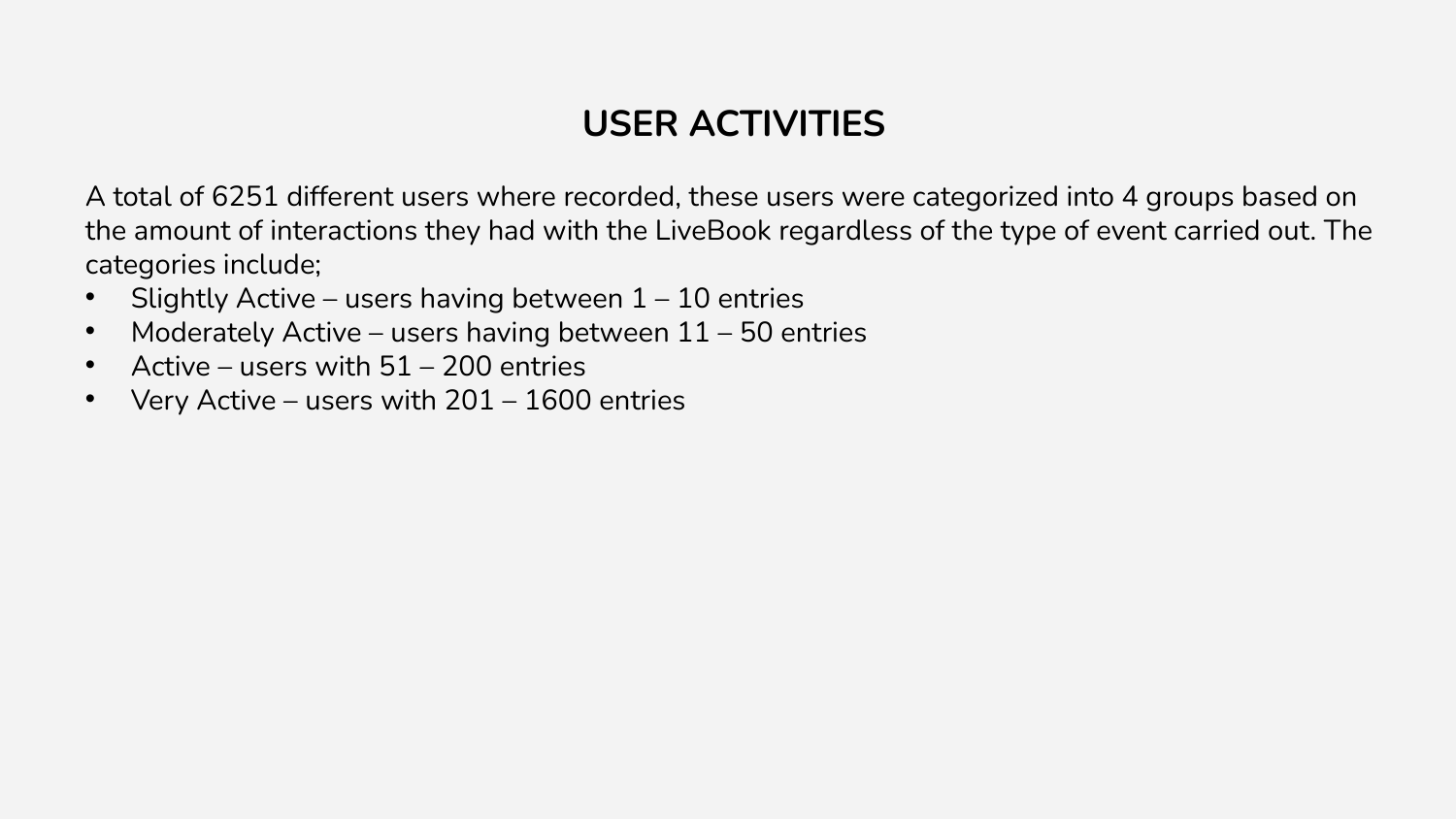

USER ACTIVITIES

A total of 6251 different users where recorded, these users were categorized into 4 groups based on the amount of interactions they had with the LiveBook regardless of the type of event carried out. The categories include;
Slightly Active – users having between 1 – 10 entries
Moderately Active – users having between 11 – 50 entries
Active – users with 51 – 200 entries
Very Active – users with 201 – 1600 entries